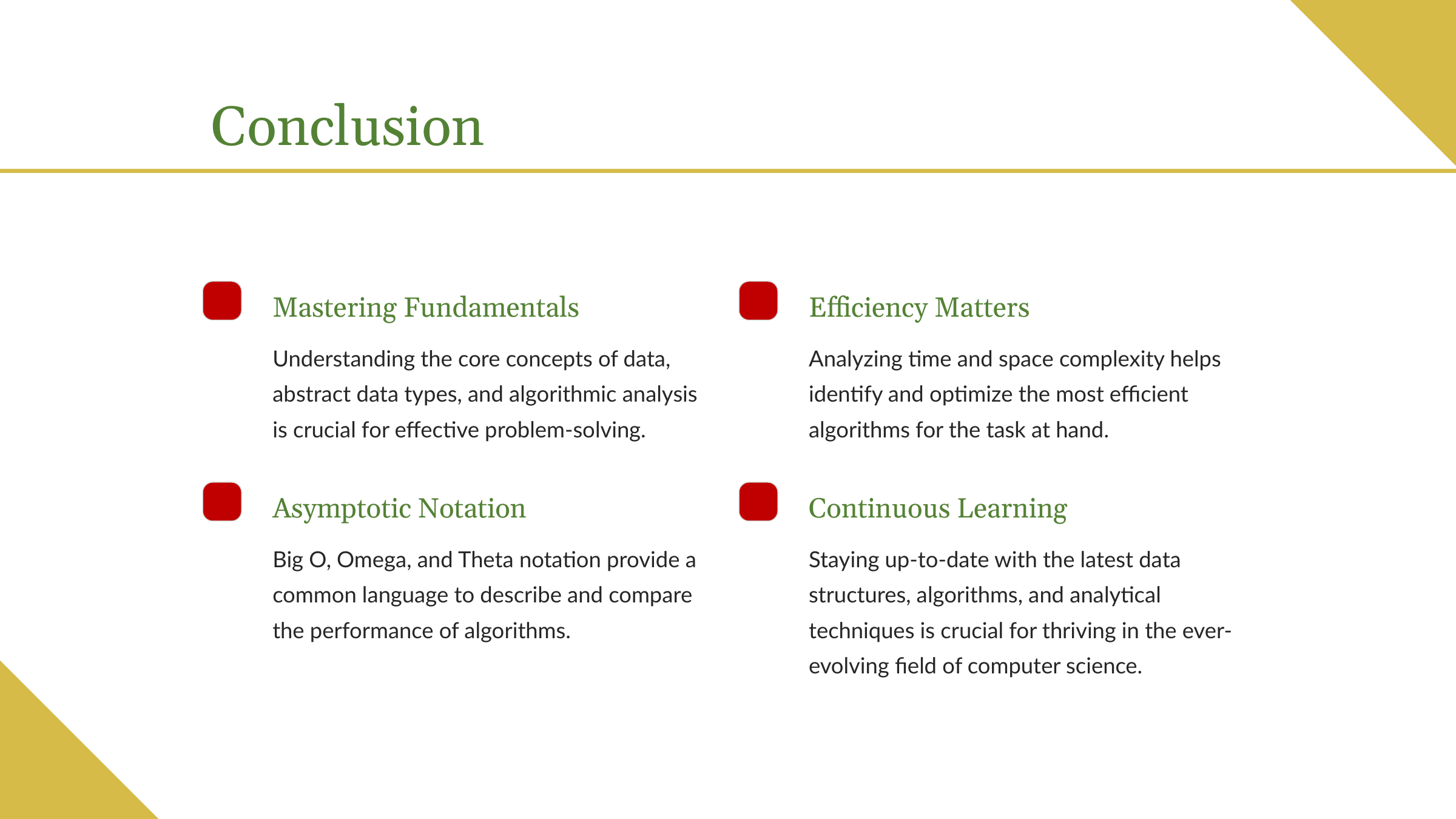

Conclusion

Mastering Fundamentals
Efficiency Matters
Understanding the core concepts of data, abstract data types, and algorithmic analysis is crucial for effective problem-solving.
Analyzing time and space complexity helps identify and optimize the most efficient algorithms for the task at hand.

Asymptotic Notation
Continuous Learning
Big O, Omega, and Theta notation provide a common language to describe and compare the performance of algorithms.
Staying up-to-date with the latest data structures, algorithms, and analytical techniques is crucial for thriving in the ever-evolving field of computer science.